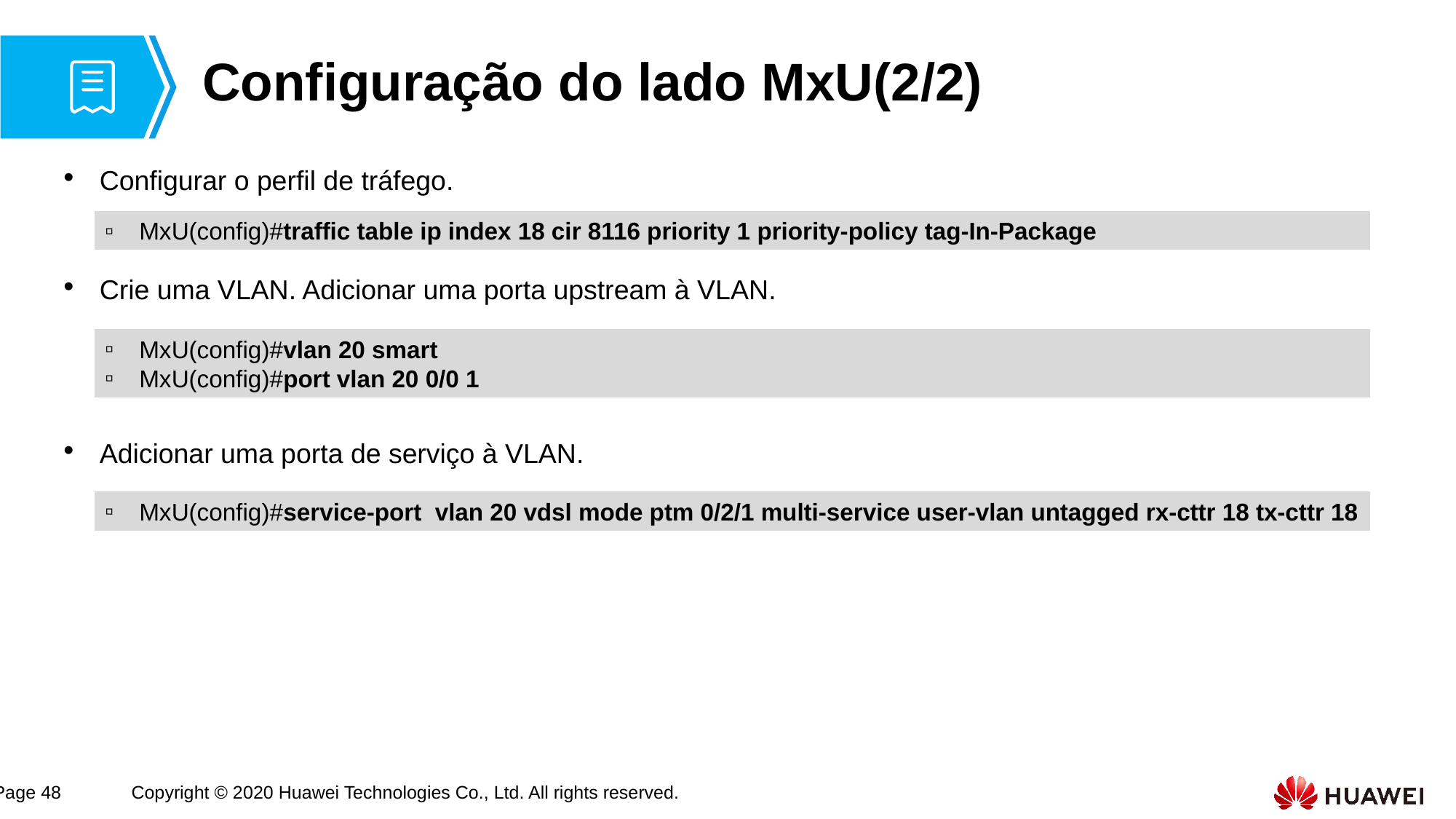

# Configuração do lado MxU(2/2)
Configurar o perfil de tráfego.

Crie uma VLAN. Adicionar uma porta upstream à VLAN.

Adicionar uma porta de serviço à VLAN.

MxU(config)#traffic table ip index 18 cir 8116 priority 1 priority-policy tag-In-Package
MxU(config)#vlan 20 smart
MxU(config)#port vlan 20 0/0 1
MxU(config)#service-port  vlan 20 vdsl mode ptm 0/2/1 multi-service user-vlan untagged rx-cttr 18 tx-cttr 18